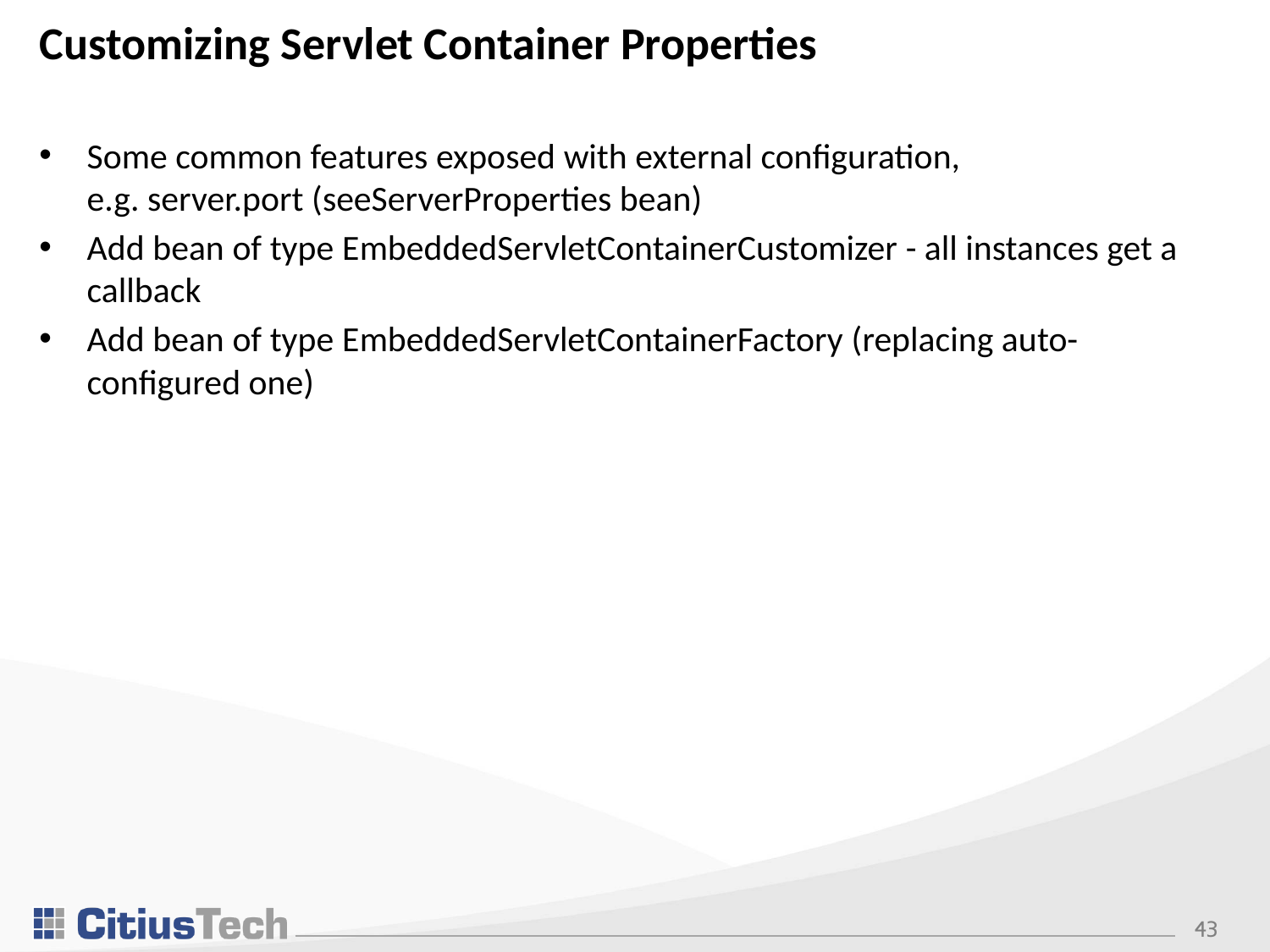

# Customizing Servlet Container Properties
Some common features exposed with external configuration, e.g. server.port (seeServerProperties bean)
Add bean of type EmbeddedServletContainerCustomizer - all instances get a callback
Add bean of type EmbeddedServletContainerFactory (replacing auto-configured one)